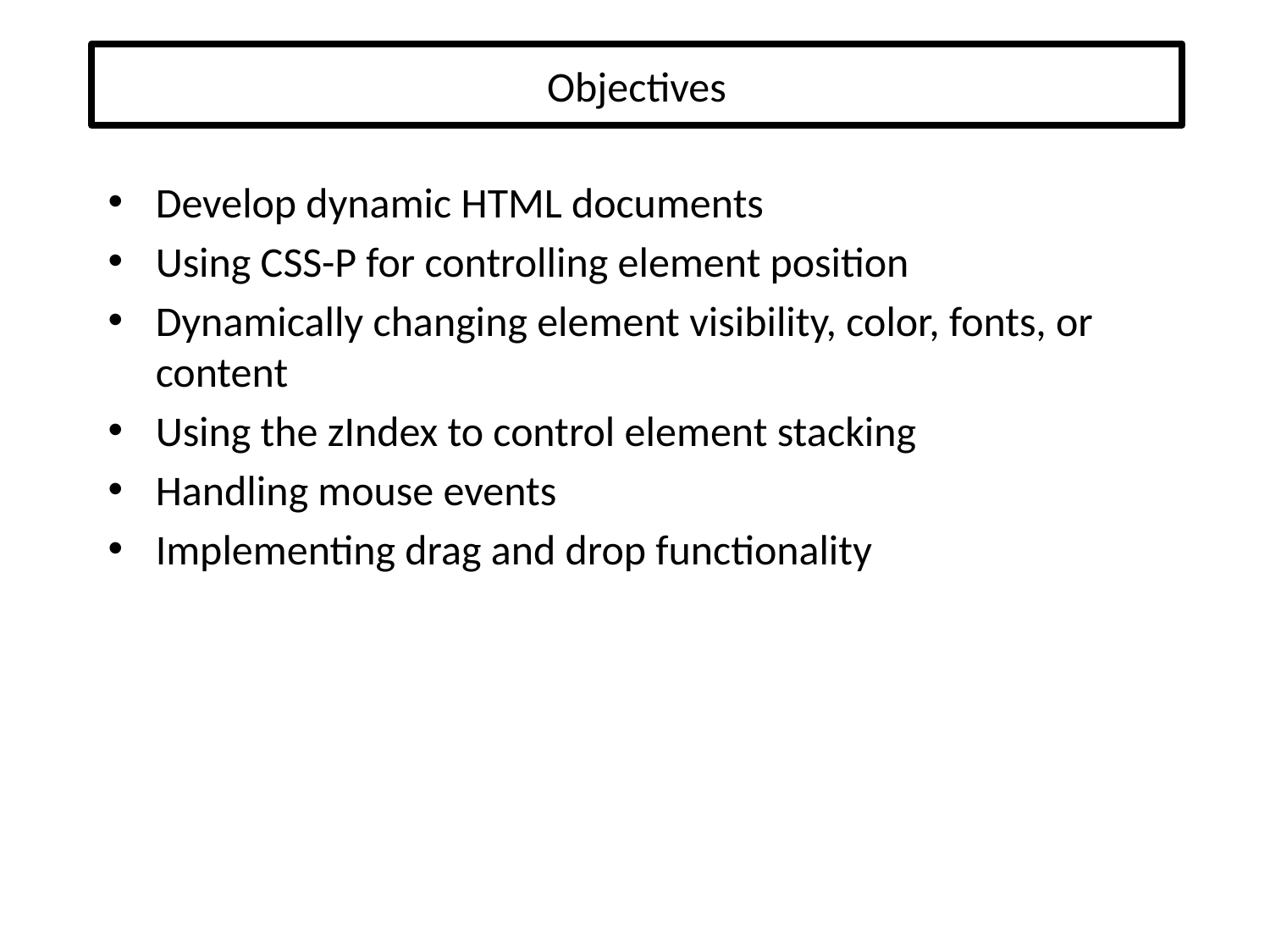

# Objectives
Develop dynamic HTML documents
Using CSS-P for controlling element position
Dynamically changing element visibility, color, fonts, or content
Using the zIndex to control element stacking
Handling mouse events
Implementing drag and drop functionality